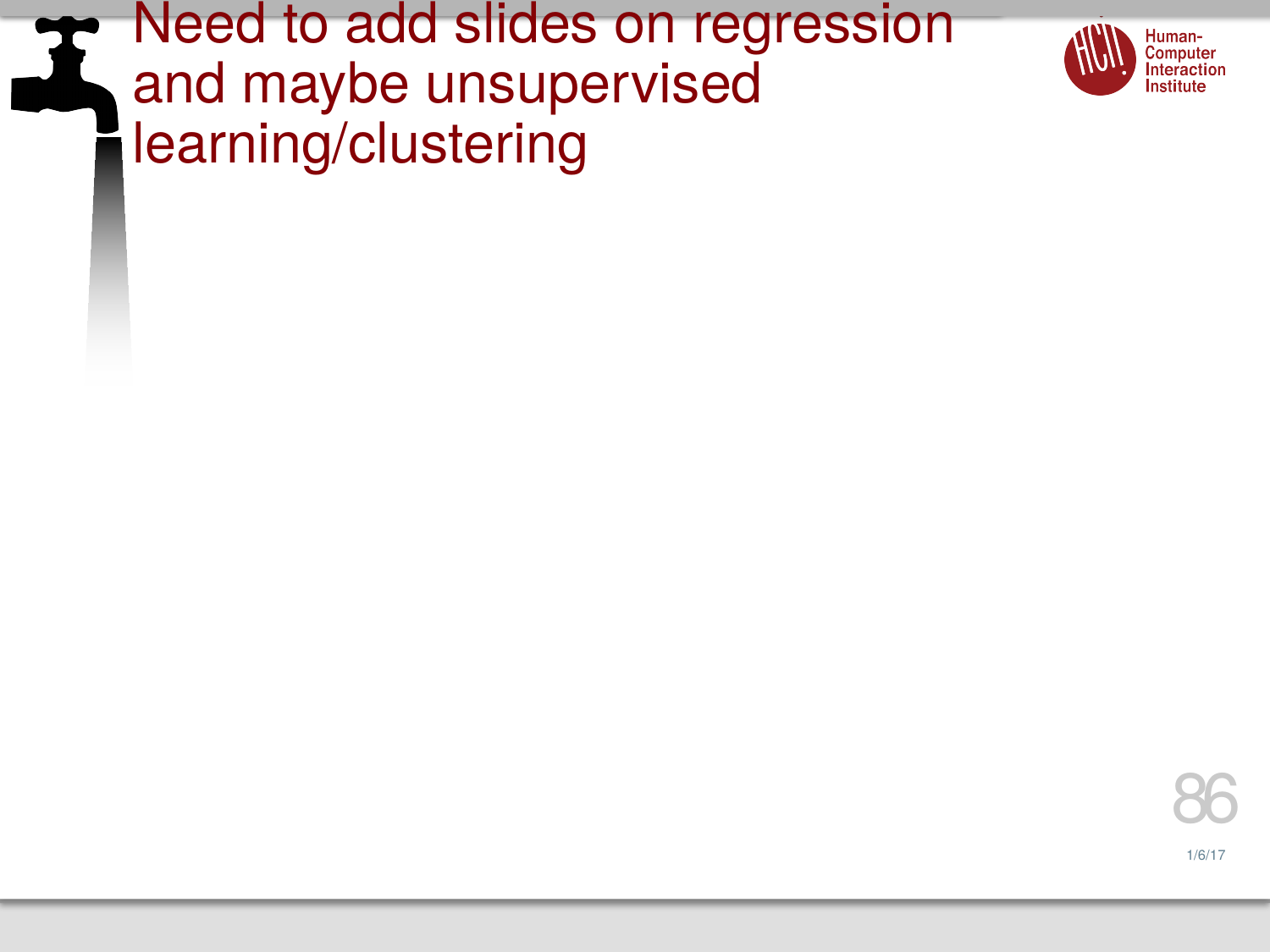

# Need to add slides on regression and maybe unsupervised learning/clustering

86
1/6/17